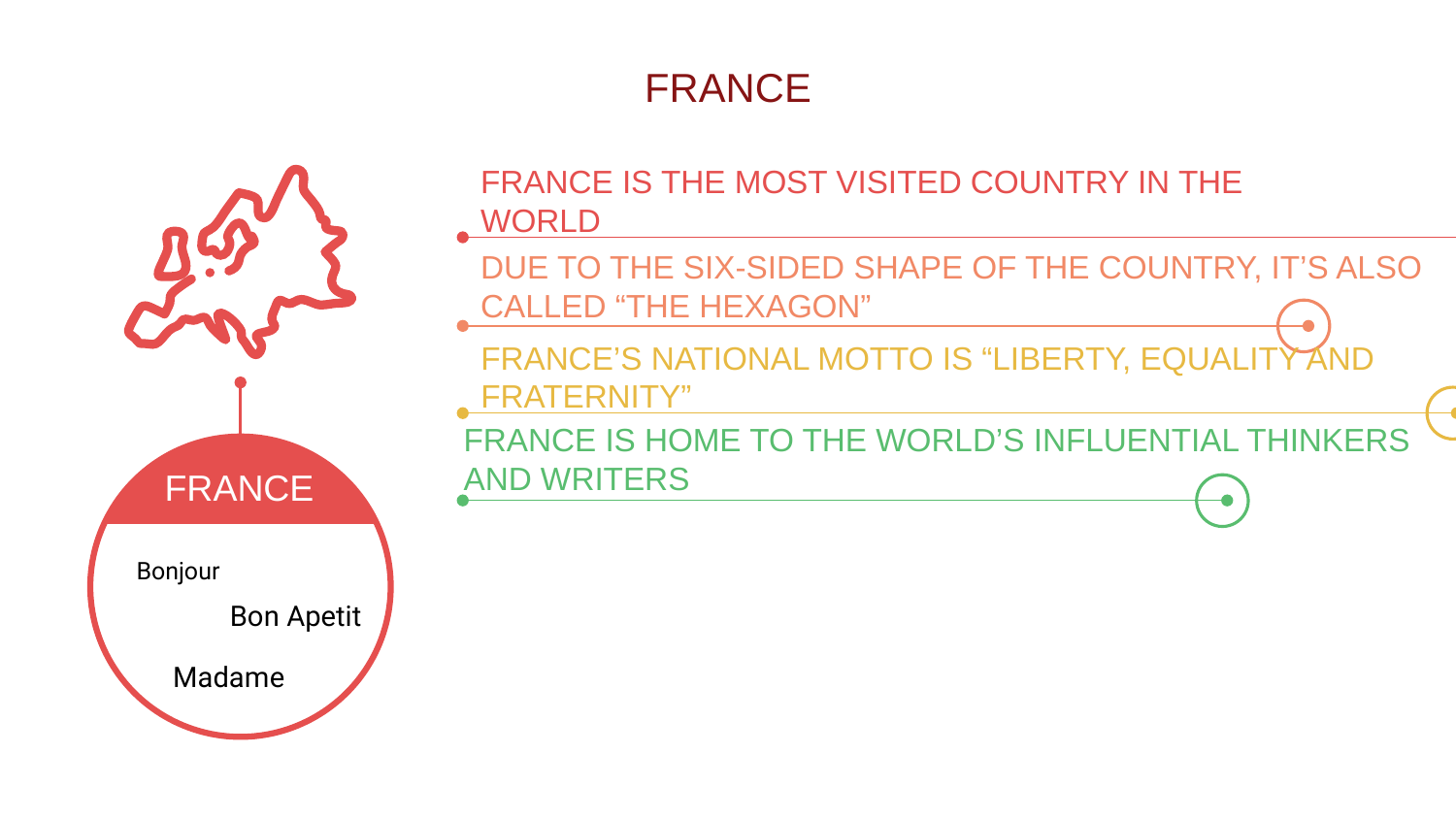

# FRANCE

FRANCE
Bonjour
FRANCE IS THE MOST VISITED COUNTRY IN THE WORLD

DUE TO THE SIX-SIDED SHAPE OF THE COUNTRY, IT’S ALSO CALLED “THE HEXAGON”

FRANCE’S NATIONAL MOTTO IS “LIBERTY, EQUALITY AND FRATERNITY”

FRANCE IS HOME TO THE WORLD’S INFLUENTIAL THINKERS AND WRITERS

Bon Apetit
Madame